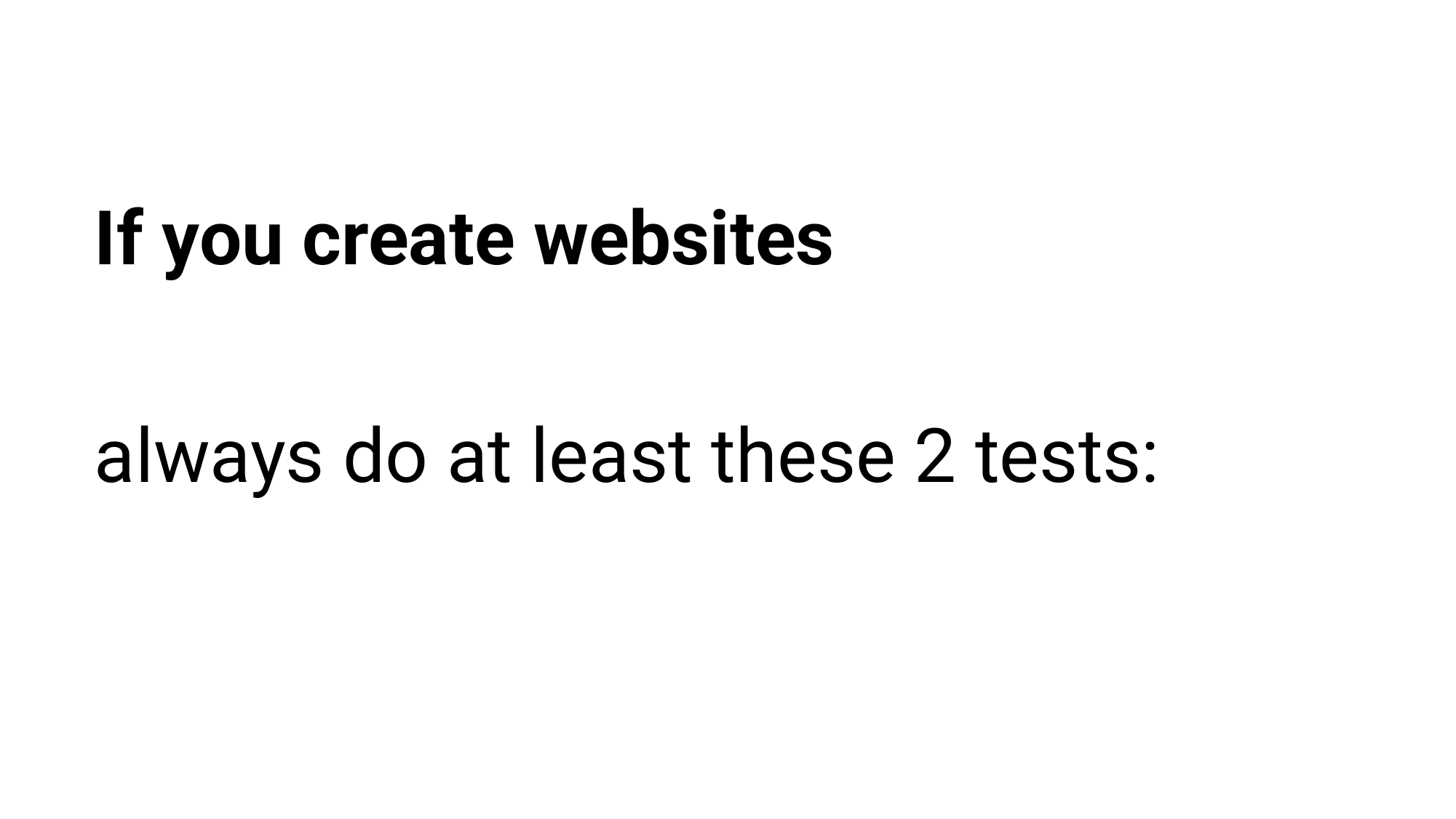

# If you create websites

always do at least these 2 tests: